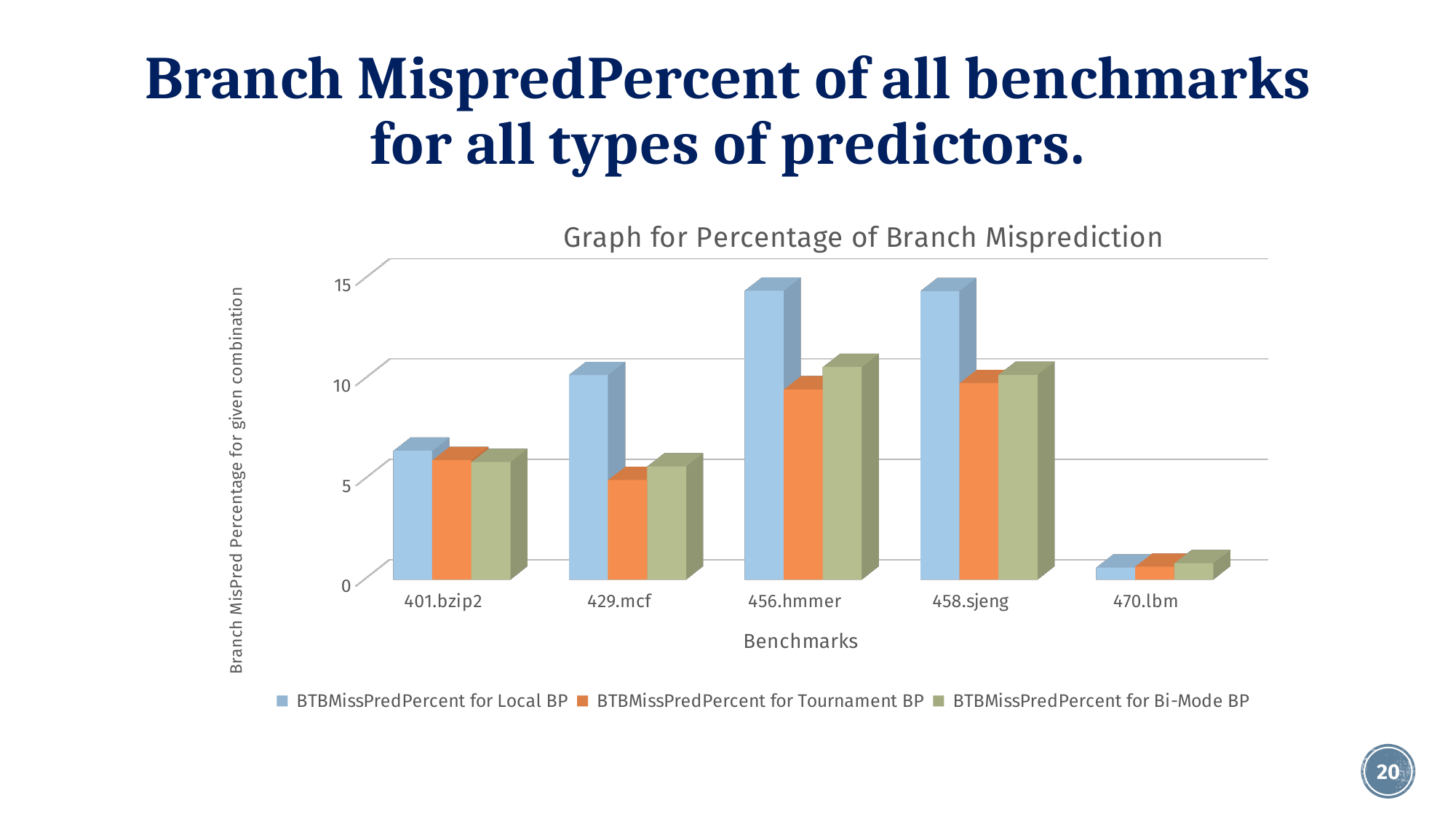

# Branch MispredPercent of all benchmarks for all types of predictors.

[unsupported chart]

20